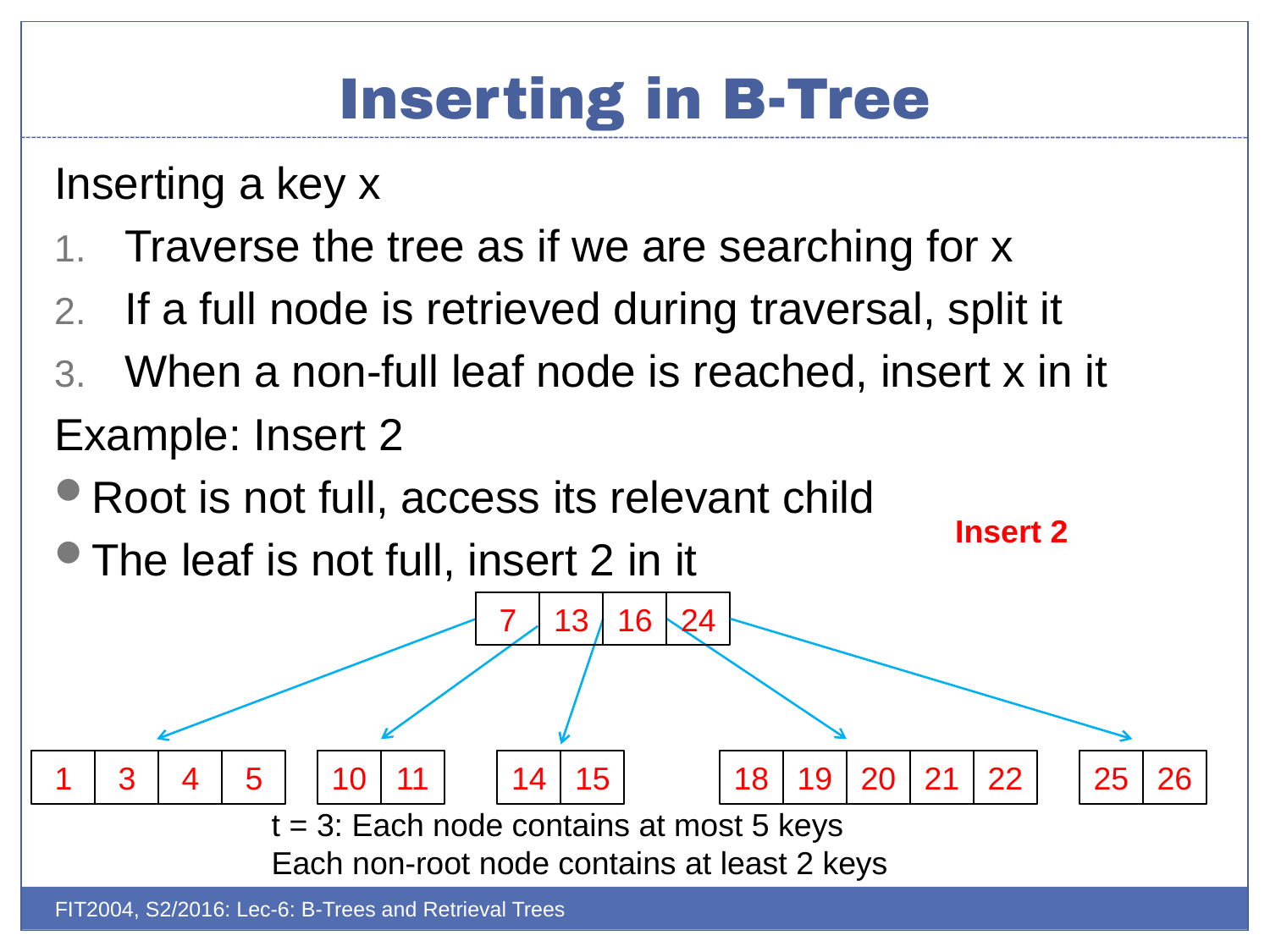

# Inserting in B-Tree
Inserting a key x
Traverse the tree as if we are searching for x
If a full node is retrieved during traversal, split it
When a non-full leaf node is reached, insert x in it
Example: Insert 2
Root is not full, access its relevant child
The leaf is not full, insert 2 in it
Insert 2
7
13
16
24
1
3
4
5
10
11
14
15
18
19
20
21
22
25
26
t = 3: Each node contains at most 5 keys
Each non-root node contains at least 2 keys
FIT2004, S2/2016: Lec-6: B-Trees and Retrieval Trees